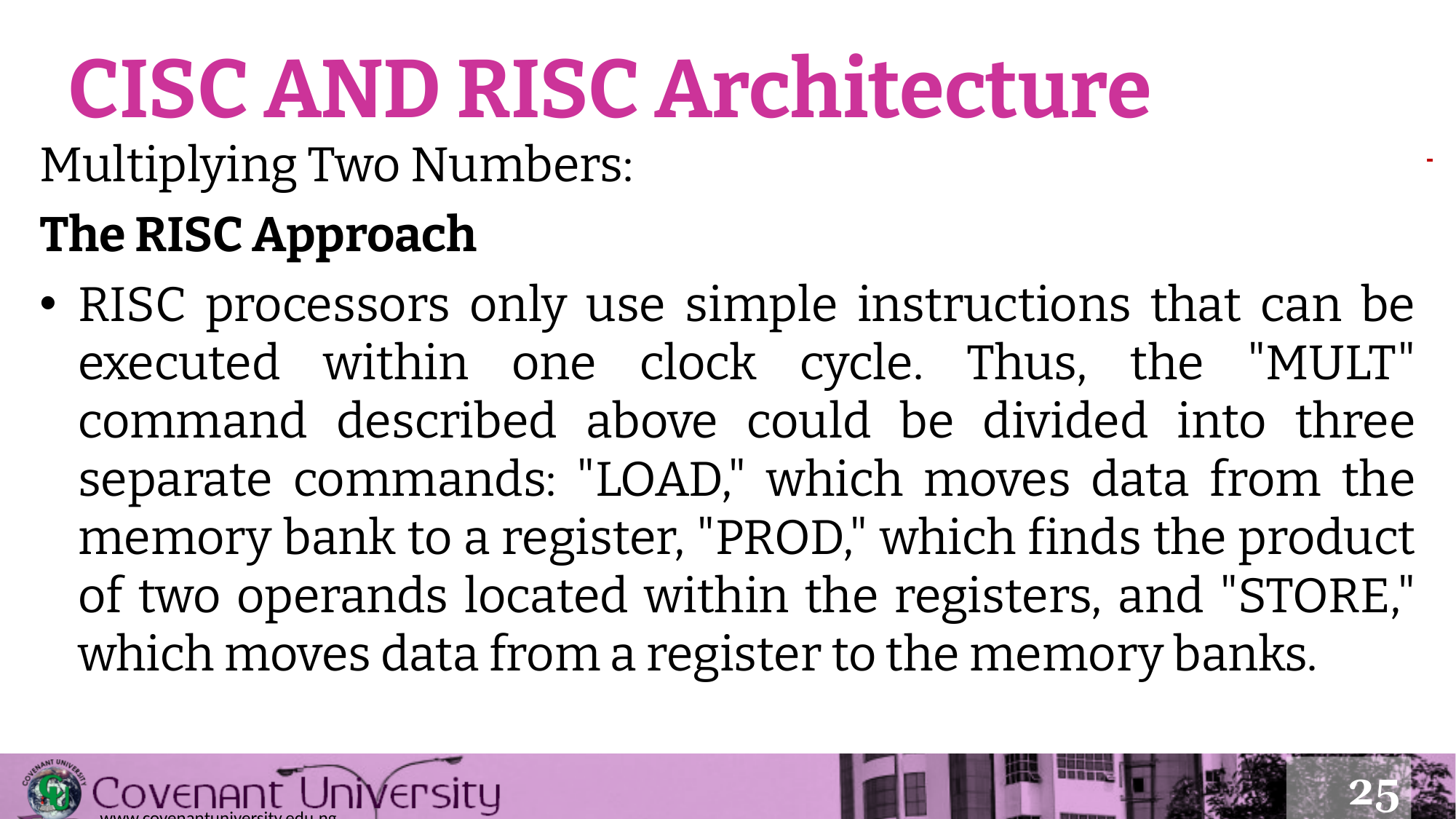

# CISC AND RISC Architecture
Multiplying Two Numbers:
The RISC Approach
 RISC processors only use simple instructions that can be executed within one clock cycle. Thus, the "MULT" command described above could be divided into three separate commands: "LOAD," which moves data from the memory bank to a register, "PROD," which finds the product of two operands located within the registers, and "STORE," which moves data from a register to the memory banks.